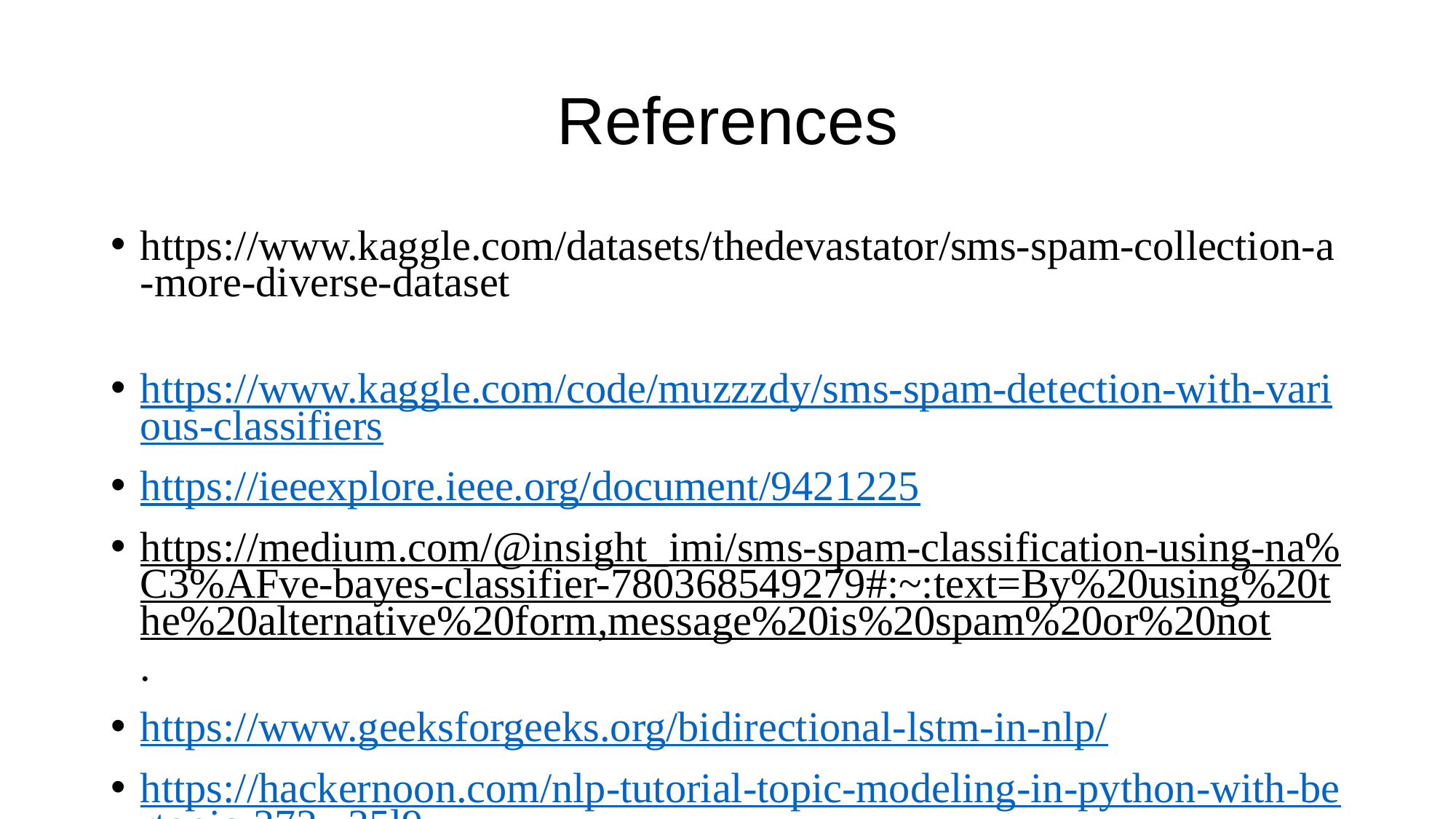

# References
https://www.kaggle.com/datasets/thedevastator/sms-spam-collection-a-more-diverse-dataset
https://www.kaggle.com/code/muzzzdy/sms-spam-detection-with-various-classifiers
https://ieeexplore.ieee.org/document/9421225
https://medium.com/@insight_imi/sms-spam-classification-using-na%C3%AFve-bayes-classifier-780368549279#:~:text=By%20using%20the%20alternative%20form,message%20is%20spam%20or%20not.
https://www.geeksforgeeks.org/bidirectional-lstm-in-nlp/
https://hackernoon.com/nlp-tutorial-topic-modeling-in-python-with-bertopic-372w35l9